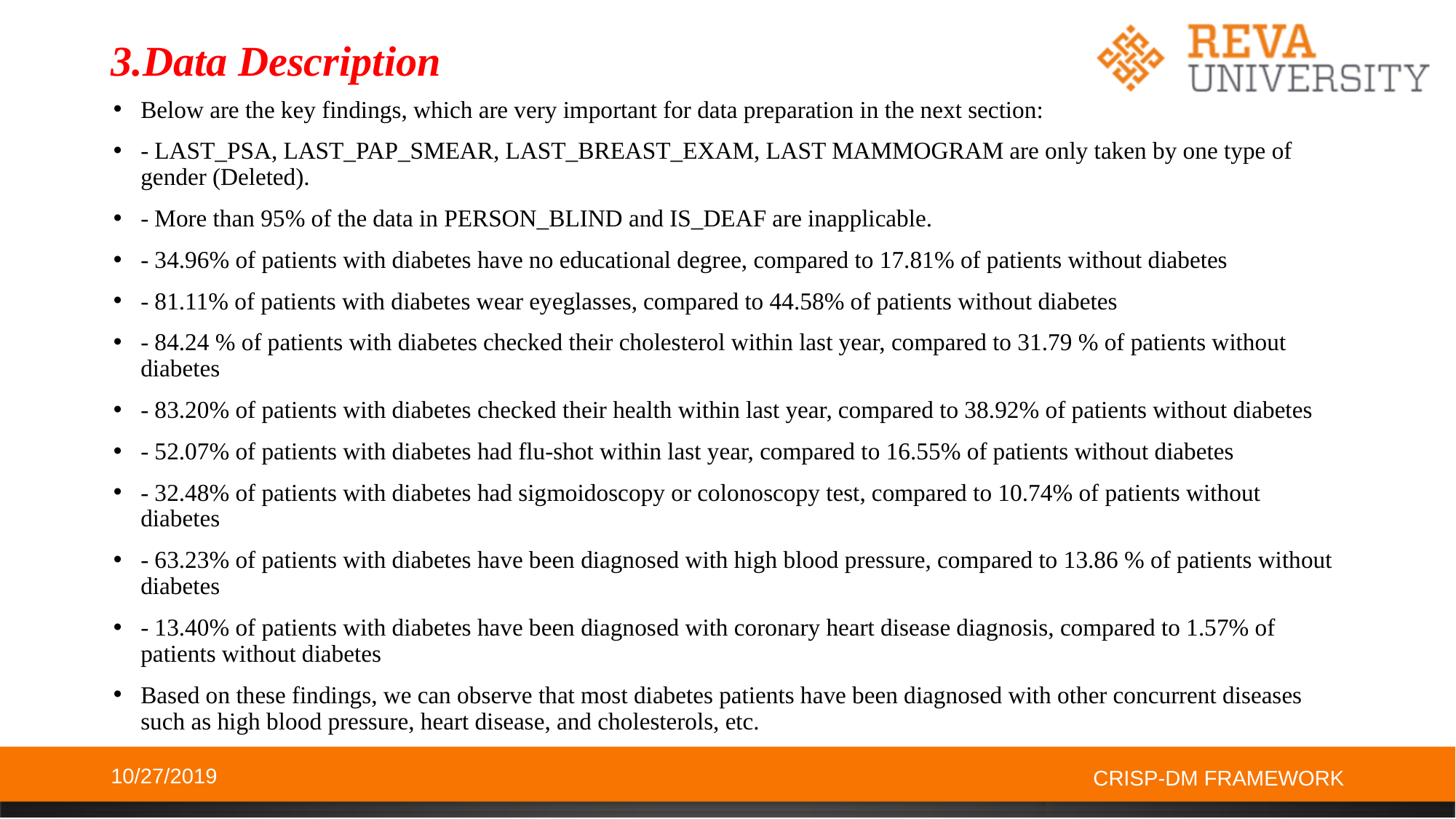

# 3.Data Description
Below are the key findings, which are very important for data preparation in the next section:
- LAST_PSA, LAST_PAP_SMEAR, LAST_BREAST_EXAM, LAST MAMMOGRAM are only taken by one type of gender (Deleted).
- More than 95% of the data in PERSON_BLIND and IS_DEAF are inapplicable.
- 34.96% of patients with diabetes have no educational degree, compared to 17.81% of patients without diabetes
- 81.11% of patients with diabetes wear eyeglasses, compared to 44.58% of patients without diabetes
- 84.24 % of patients with diabetes checked their cholesterol within last year, compared to 31.79 % of patients without diabetes
- 83.20% of patients with diabetes checked their health within last year, compared to 38.92% of patients without diabetes
- 52.07% of patients with diabetes had flu-shot within last year, compared to 16.55% of patients without diabetes
- 32.48% of patients with diabetes had sigmoidoscopy or colonoscopy test, compared to 10.74% of patients without diabetes
- 63.23% of patients with diabetes have been diagnosed with high blood pressure, compared to 13.86 % of patients without diabetes
- 13.40% of patients with diabetes have been diagnosed with coronary heart disease diagnosis, compared to 1.57% of patients without diabetes
Based on these findings, we can observe that most diabetes patients have been diagnosed with other concurrent diseases such as high blood pressure, heart disease, and cholesterols, etc.
10/27/2019
CRISP-DM FRAMEWORK